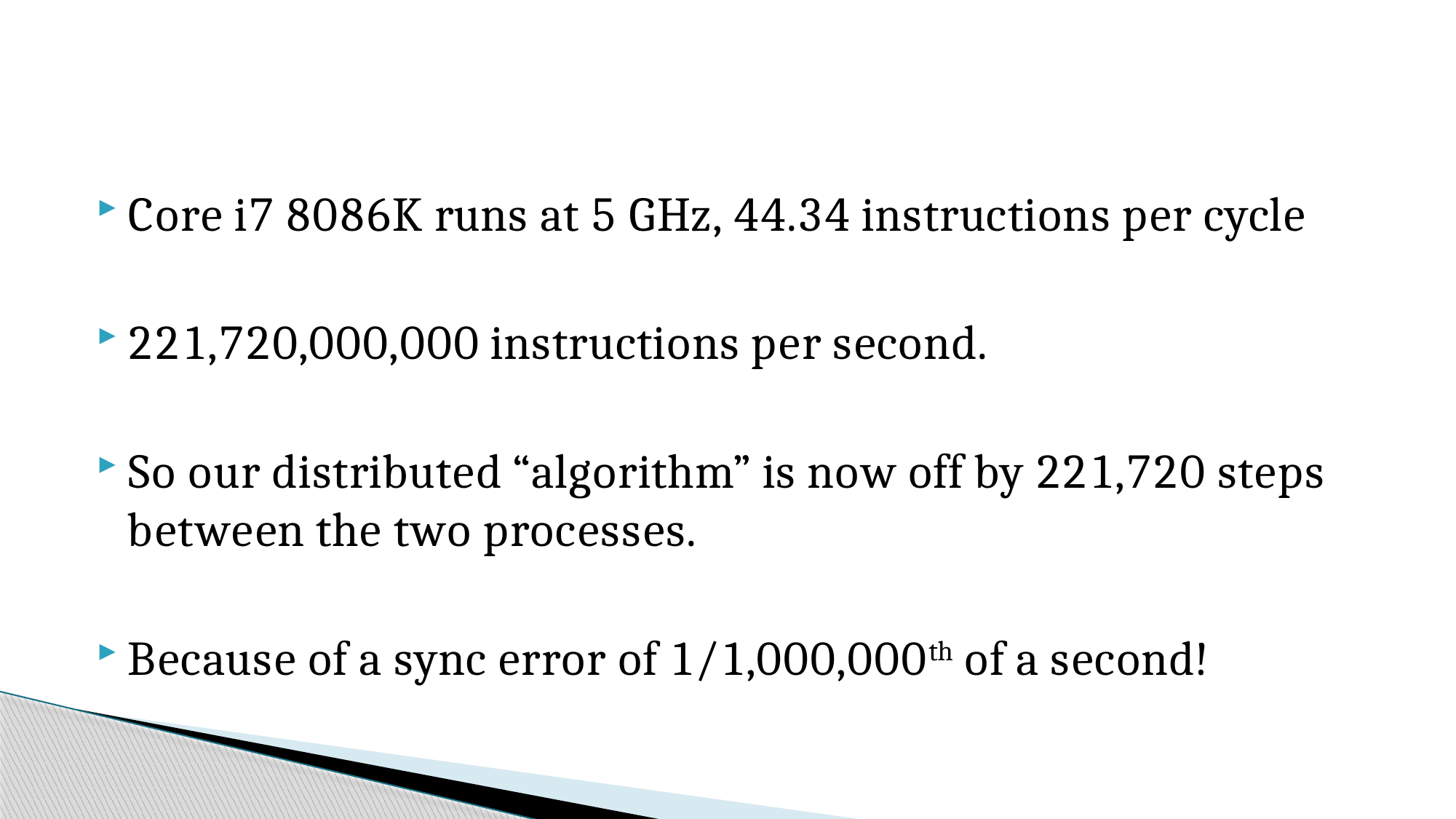

#
Core i7 8086K runs at 5 GHz, 44.34 instructions per cycle

221,720,000,000 instructions per second.

So our distributed “algorithm” is now off by 221,720 steps between the two processes.

Because of a sync error of 1/1,000,000th of a second!